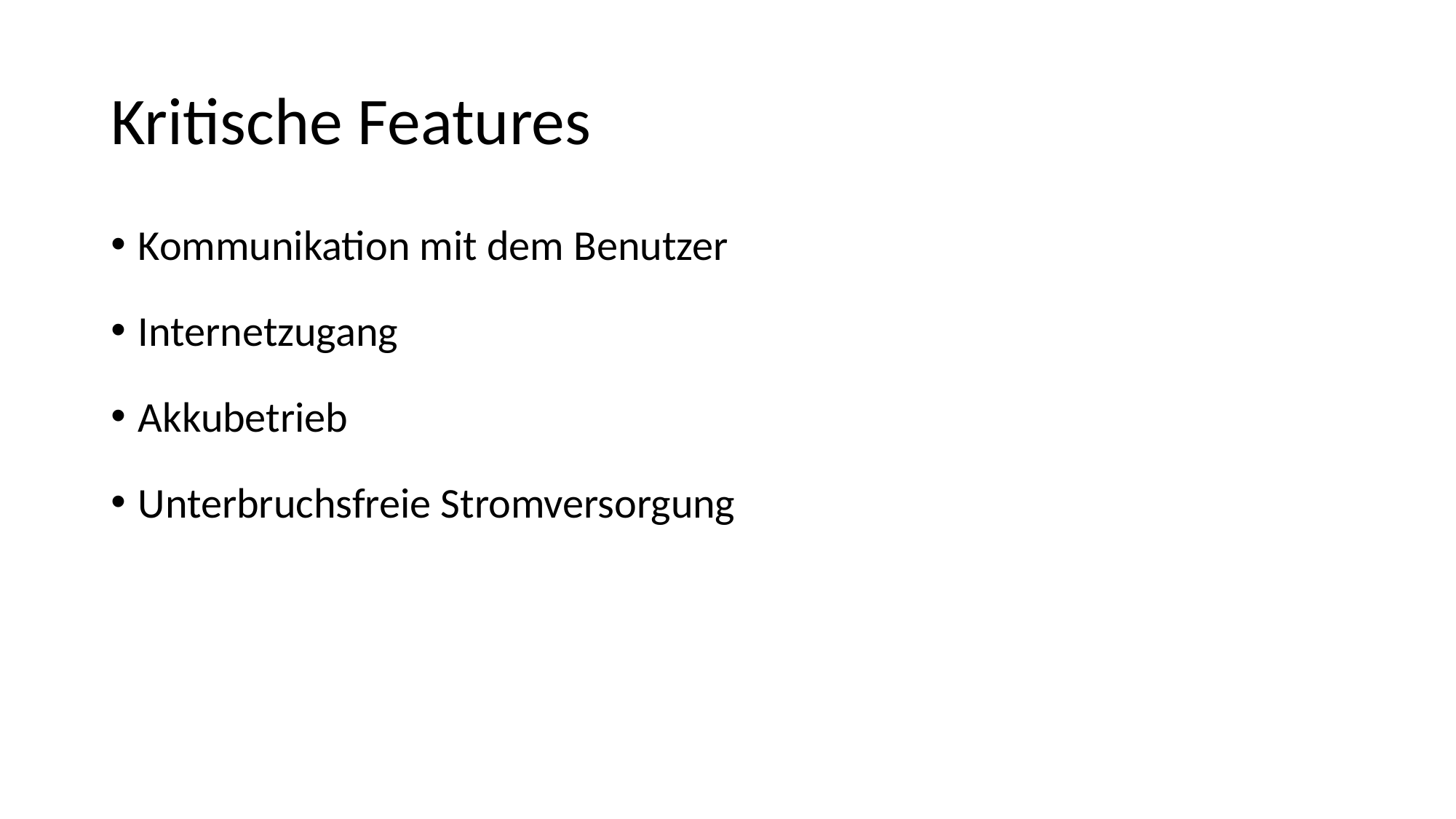

# Kritische Features
Kommunikation mit dem Benutzer
Internetzugang

Akkubetrieb
Unterbruchsfreie Stromversorgung